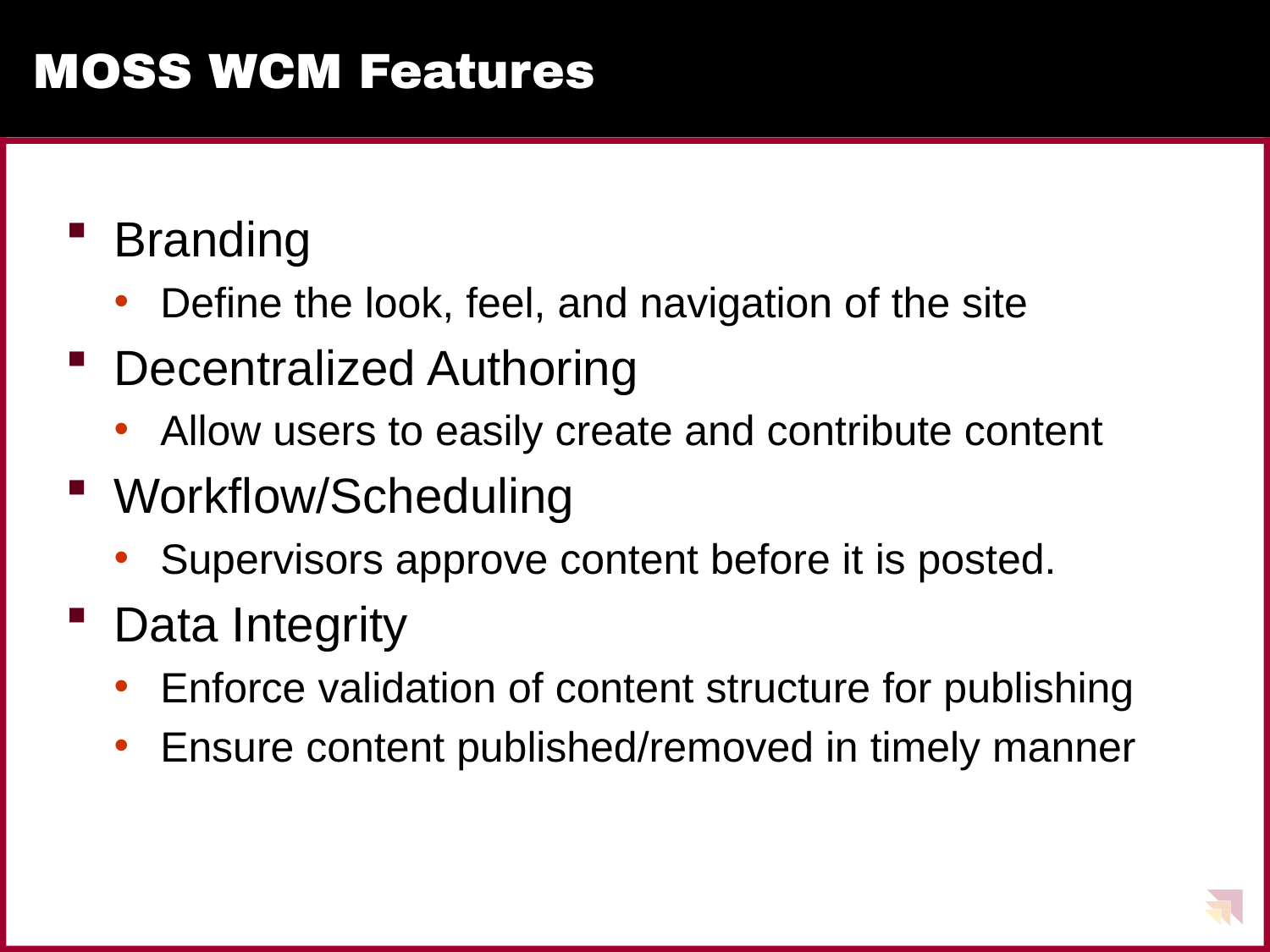

# MOSS WCM Features
Branding
Define the look, feel, and navigation of the site
Decentralized Authoring
Allow users to easily create and contribute content
Workflow/Scheduling
Supervisors approve content before it is posted.
Data Integrity
Enforce validation of content structure for publishing
Ensure content published/removed in timely manner